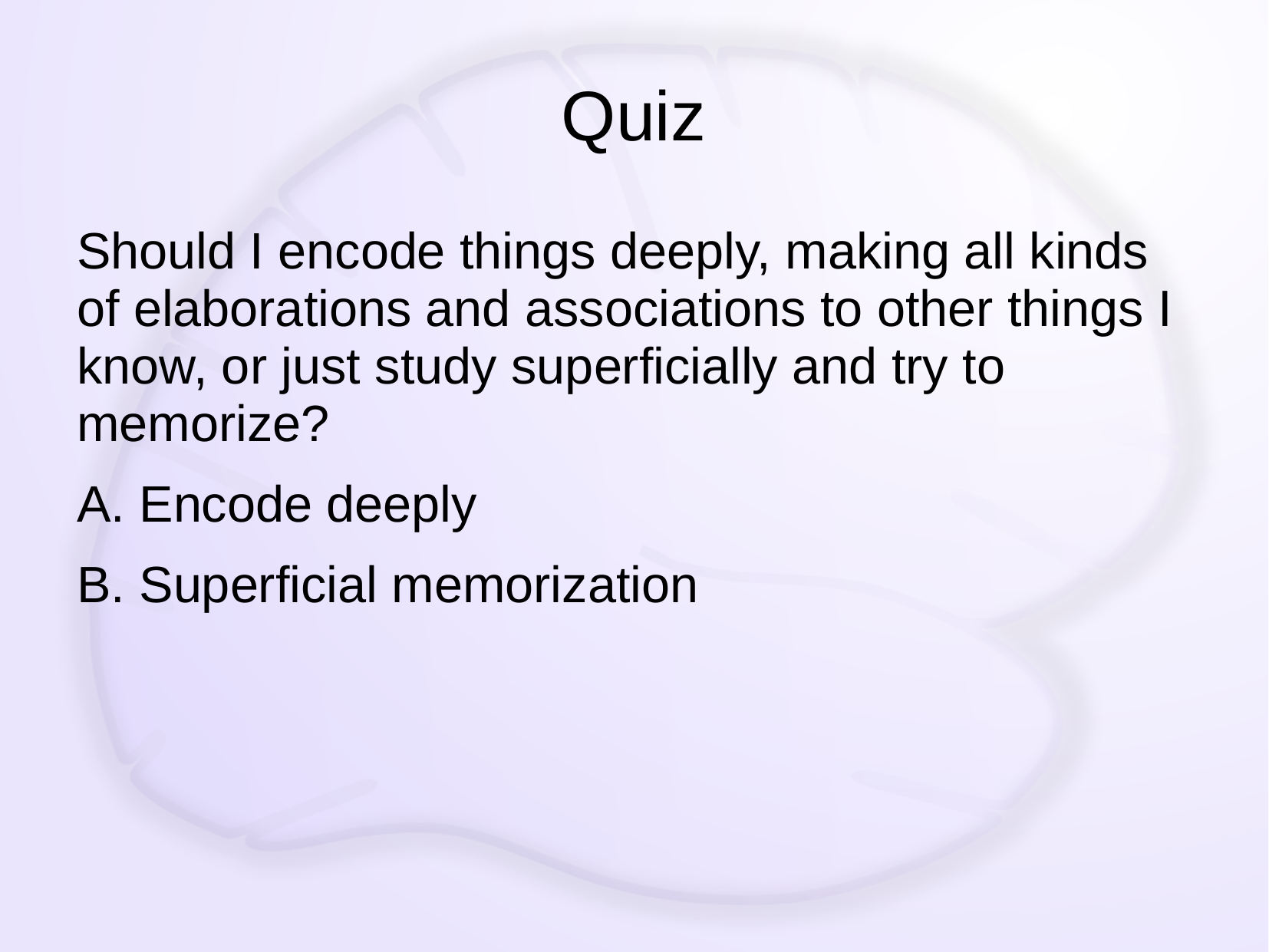

# Quiz
Should I encode things deeply, making all kinds of elaborations and associations to other things I know, or just study superficially and try to memorize?
A. Encode deeply
B. Superficial memorization